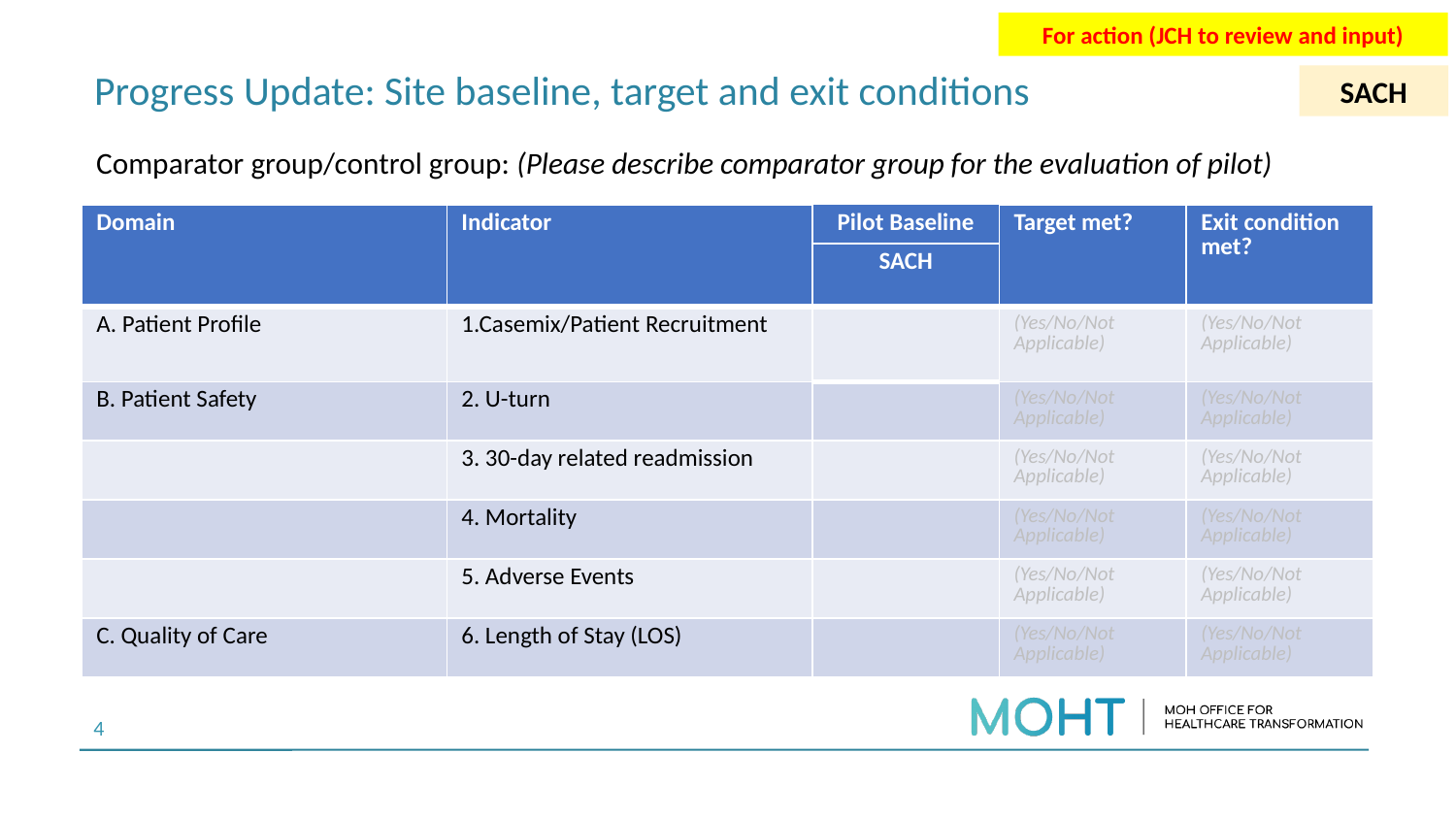

For action (JCH to review and input)
# Progress Update: Site baseline, target and exit conditions
SACH
Comparator group/control group: (Please describe comparator group for the evaluation of pilot)
| Domain | Indicator | Pilot Baseline | Target met? | Exit condition met? |
| --- | --- | --- | --- | --- |
|  |  | SACH |  |  |
| A. Patient Profile | 1.Casemix/Patient Recruitment |  | (Yes/No/Not Applicable) | (Yes/No/Not Applicable) |
| B. Patient Safety | 2. U-turn |  | (Yes/No/Not Applicable) | (Yes/No/Not Applicable) |
|  | 3. 30-day related readmission |  | (Yes/No/Not Applicable) | (Yes/No/Not Applicable) |
|  | 4. Mortality |  | (Yes/No/Not Applicable) | (Yes/No/Not Applicable) |
|  | 5. Adverse Events |  | (Yes/No/Not Applicable) | (Yes/No/Not Applicable) |
| C. Quality of Care | 6. Length of Stay (LOS) |  | (Yes/No/Not Applicable) | (Yes/No/Not Applicable) |